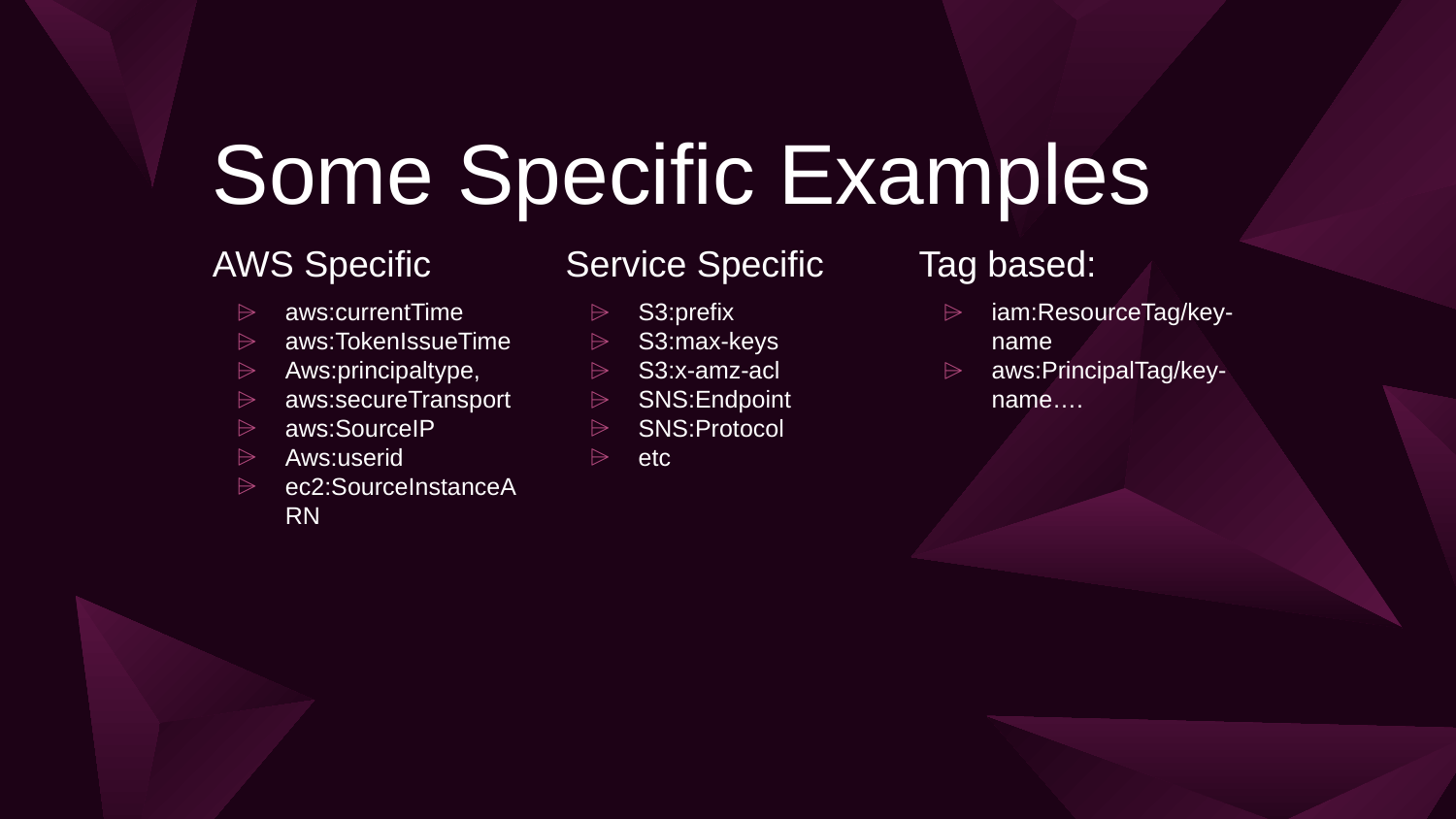

# Some Specific Examples
AWS Specific
aws:currentTime
aws:TokenIssueTime
Aws:principaltype,
aws:secureTransport
aws:SourceIP
Aws:userid
ec2:SourceInstanceARN
Service Specific
S3:prefix
S3:max-keys
S3:x-amz-acl
SNS:Endpoint
SNS:Protocol
etc
Tag based:
iam:ResourceTag/key-name
aws:PrincipalTag/key-name….